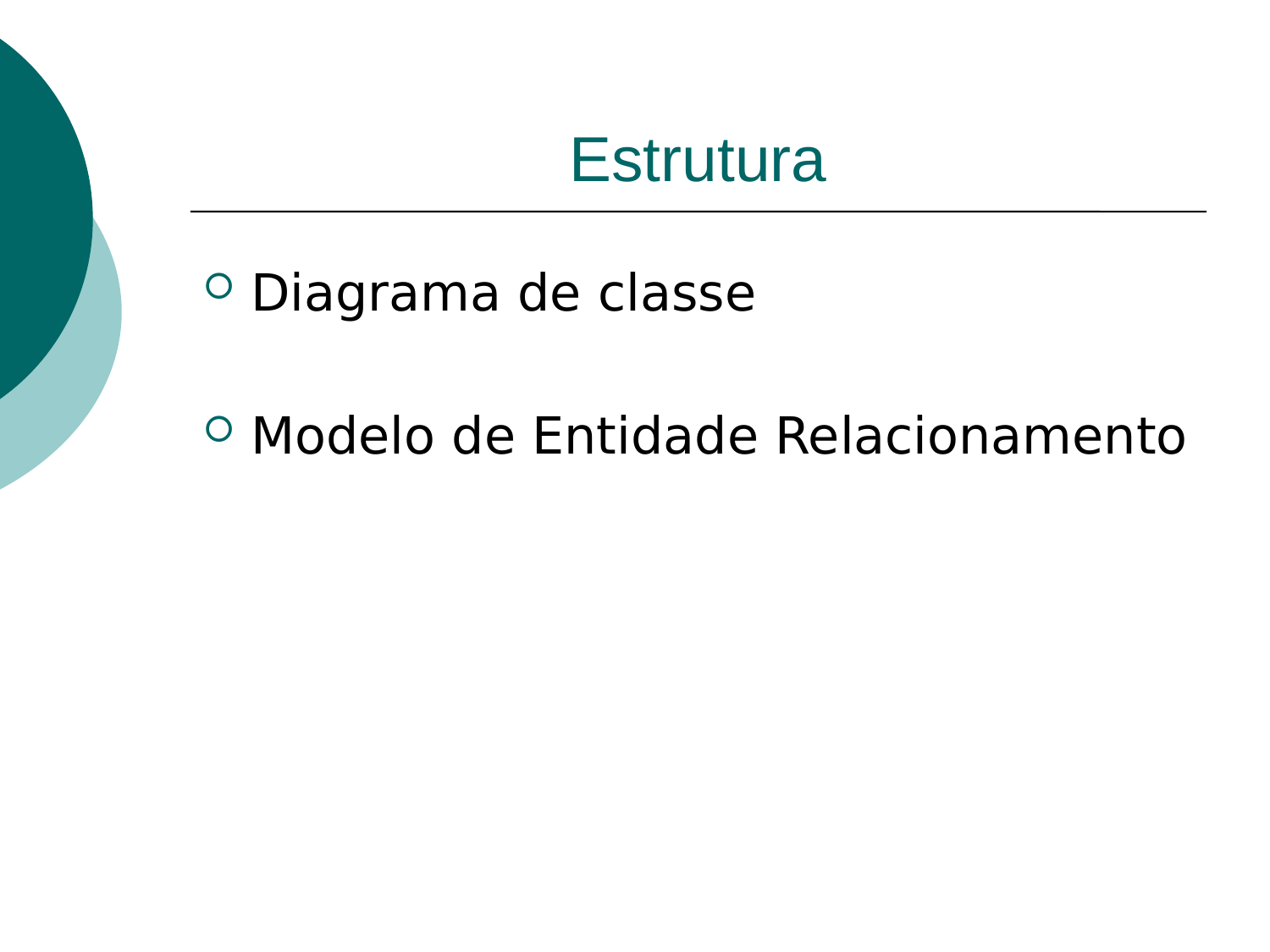

# Estrutura
Diagrama de classe

Modelo de Entidade Relacionamento